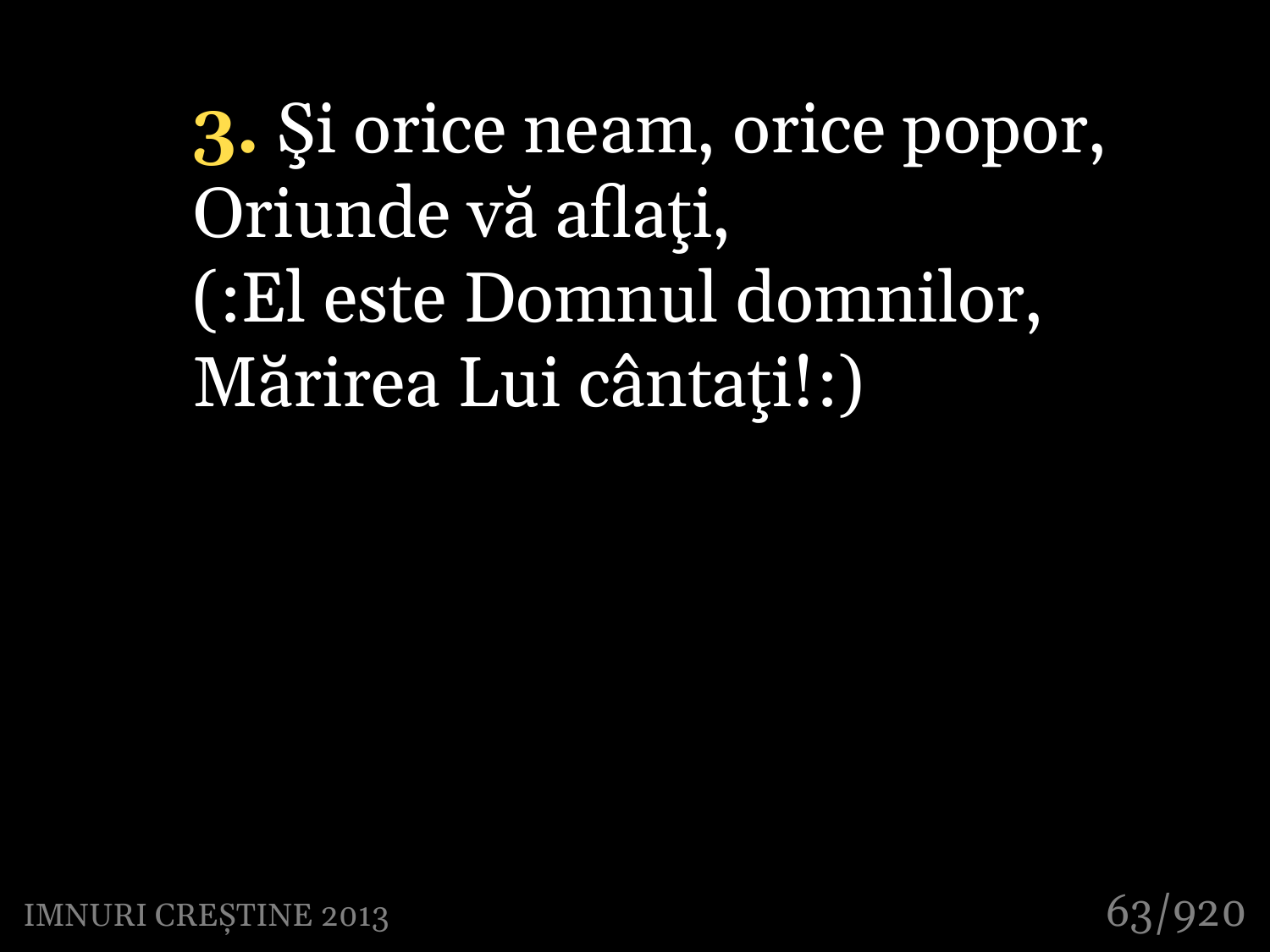

3. Şi orice neam, orice popor,
Oriunde vă aflaţi,
(:El este Domnul domnilor,
Mărirea Lui cântaţi!:)
63/920
IMNURI CREȘTINE 2013